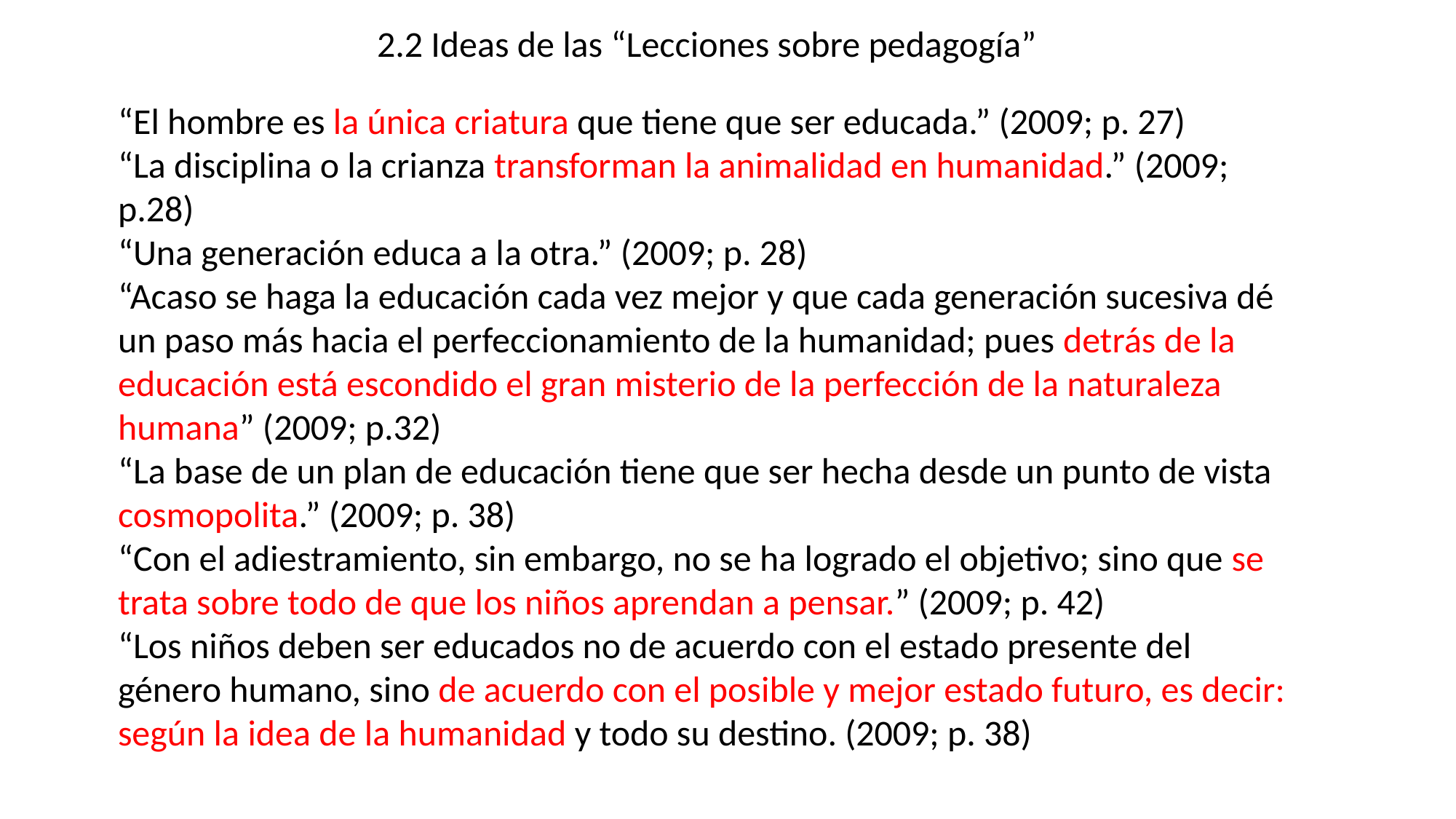

2.2 Ideas de las “Lecciones sobre pedagogía”
# “El hombre es la única criatura que tiene que ser educada.” (2009; p. 27) “La disciplina o la crianza transforman la animalidad en humanidad.” (2009; p.28) “Una generación educa a la otra.” (2009; p. 28) “Acaso se haga la educación cada vez mejor y que cada generación sucesiva dé un paso más hacia el perfeccionamiento de la humanidad; pues detrás de la educación está escondido el gran misterio de la perfección de la naturaleza humana” (2009; p.32) “La base de un plan de educación tiene que ser hecha desde un punto de vista cosmopolita.” (2009; p. 38) “Con el adiestramiento, sin embargo, no se ha logrado el objetivo; sino que se trata sobre todo de que los niños aprendan a pensar.” (2009; p. 42) “Los niños deben ser educados no de acuerdo con el estado presente del género humano, sino de acuerdo con el posible y mejor estado futuro, es decir: según la idea de la humanidad y todo su destino. (2009; p. 38)